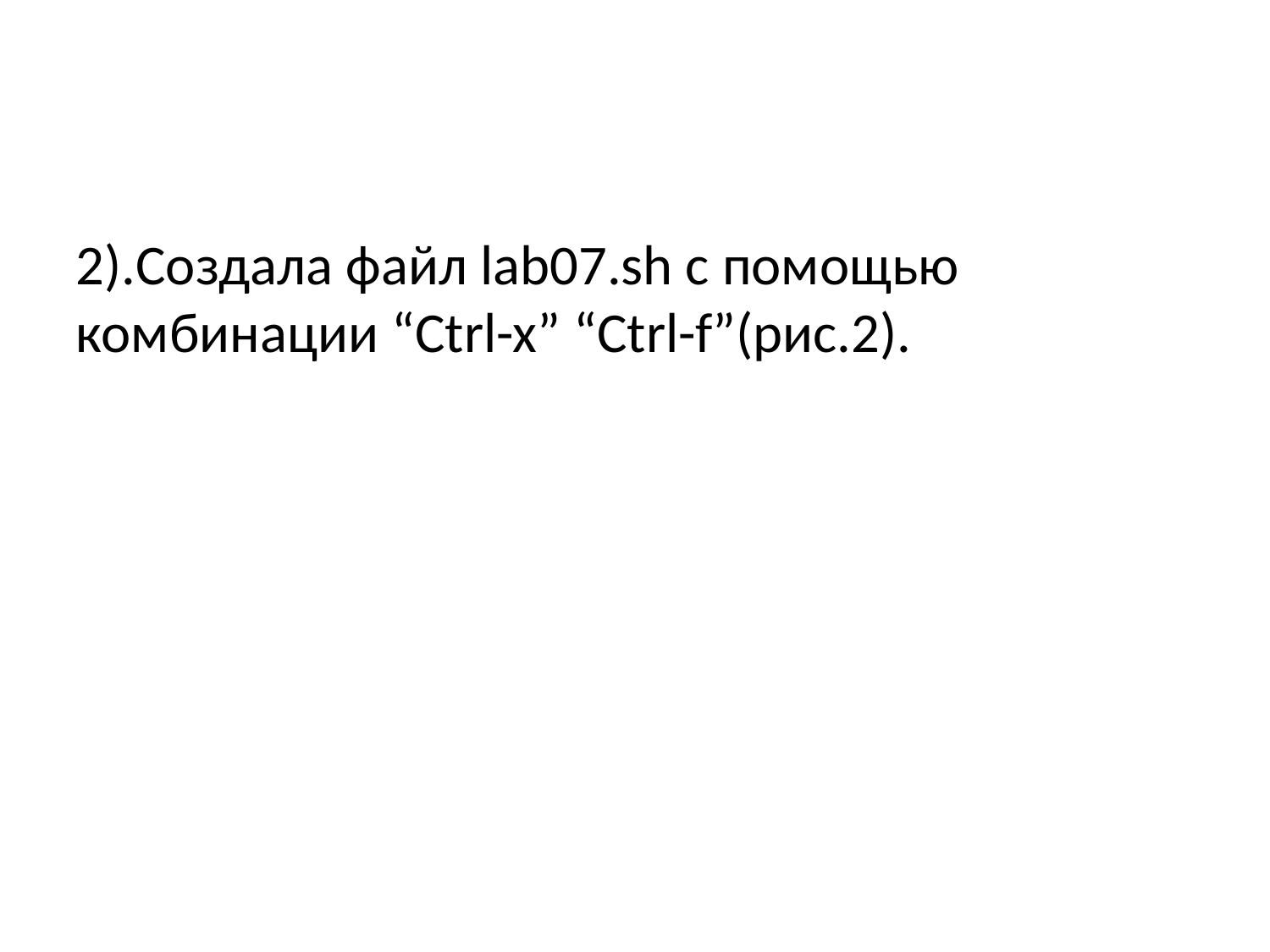

# 2).Создала файл lab07.sh с помощью комбинации “Ctrl-x” “Ctrl-f”(рис.2).